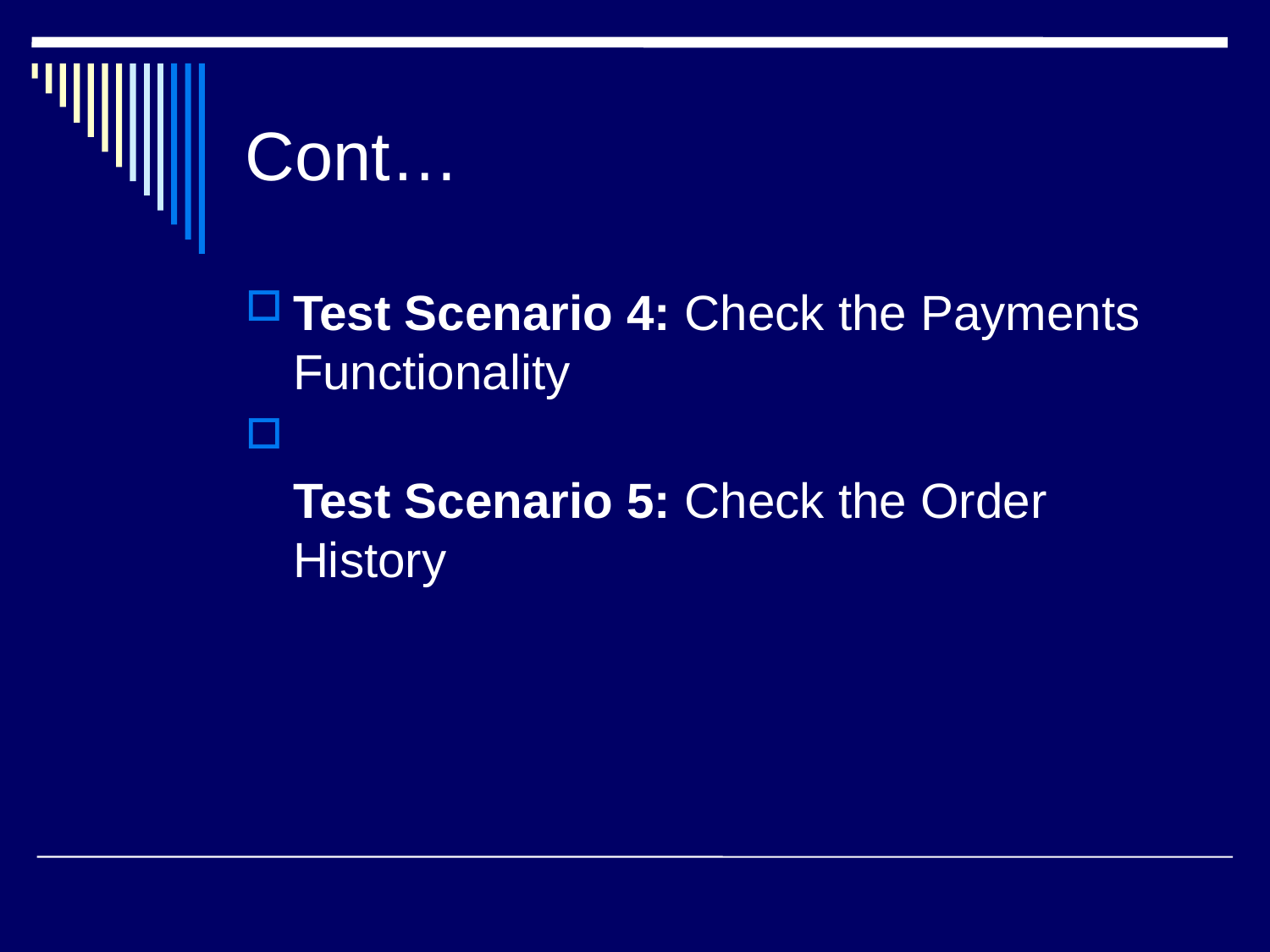

# Cont…
Test Scenario 4: Check the Payments Functionality
Test Scenario 5: Check the Order History